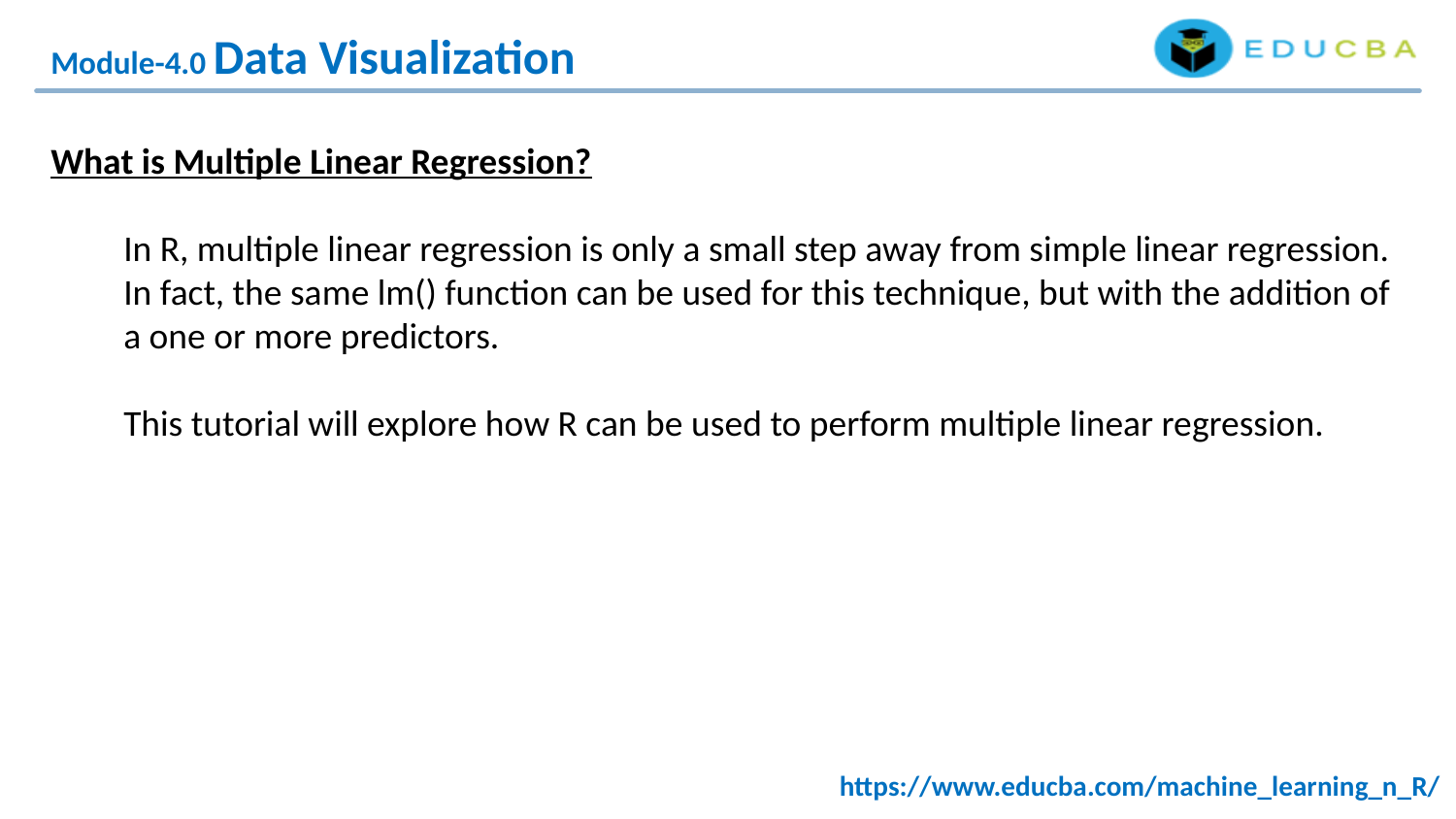

Module-4.0 Data Visualization
What is Multiple Linear Regression?

In R, multiple linear regression is only a small step away from simple linear regression. In fact, the same lm() function can be used for this technique, but with the addition of a one or more predictors.

This tutorial will explore how R can be used to perform multiple linear regression.
https://www.educba.com/machine_learning_n_R/